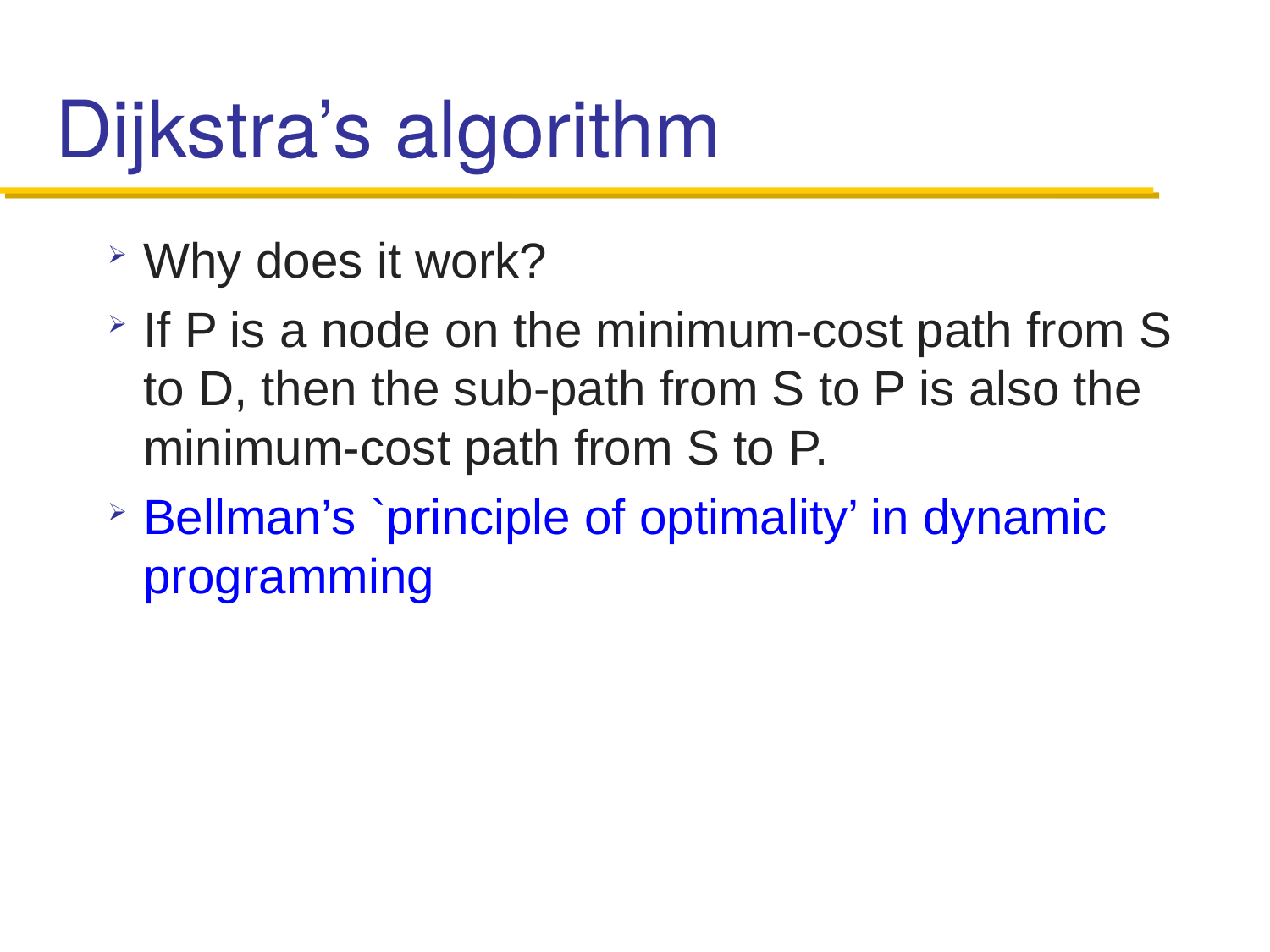

# Dijkstra’s algorithm
Why does it work?
If P is a node on the minimum-cost path from S to D, then the sub-path from S to P is also the minimum-cost path from S to P.
Bellman’s `principle of optimality’ in dynamic programming